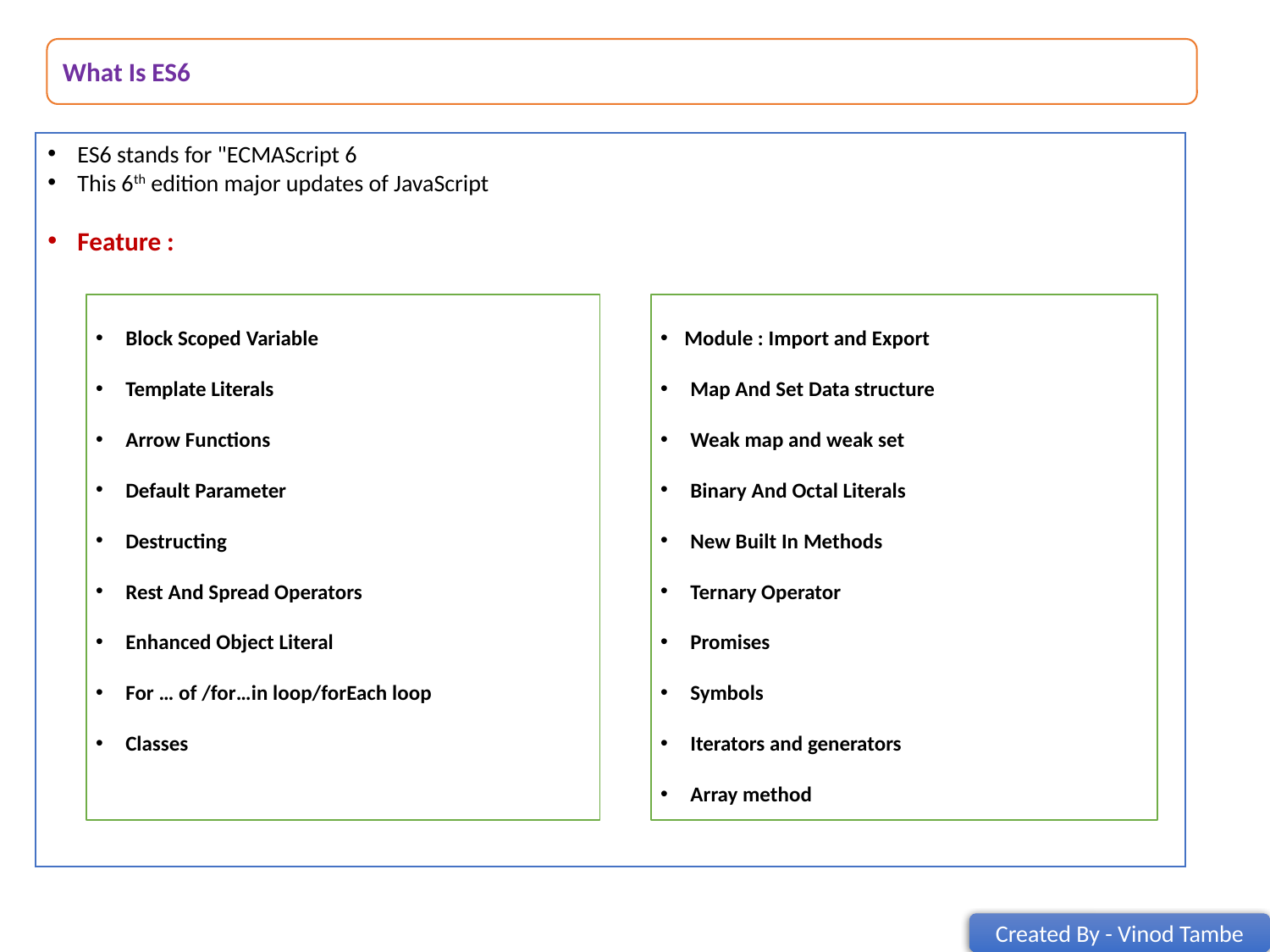

What Is ES6
ES6 stands for "ECMAScript 6
This 6th edition major updates of JavaScript

Feature :

Block Scoped Variable
Template Literals
Arrow Functions
Default Parameter
Destructing
Rest And Spread Operators
Enhanced Object Literal
For … of /for…in loop/forEach loop
Classes

Module : Import and Export
Map And Set Data structure
Weak map and weak set
Binary And Octal Literals
New Built In Methods
Ternary Operator
Promises
Symbols
Iterators and generators
Array method

Created By - Vinod Tambe